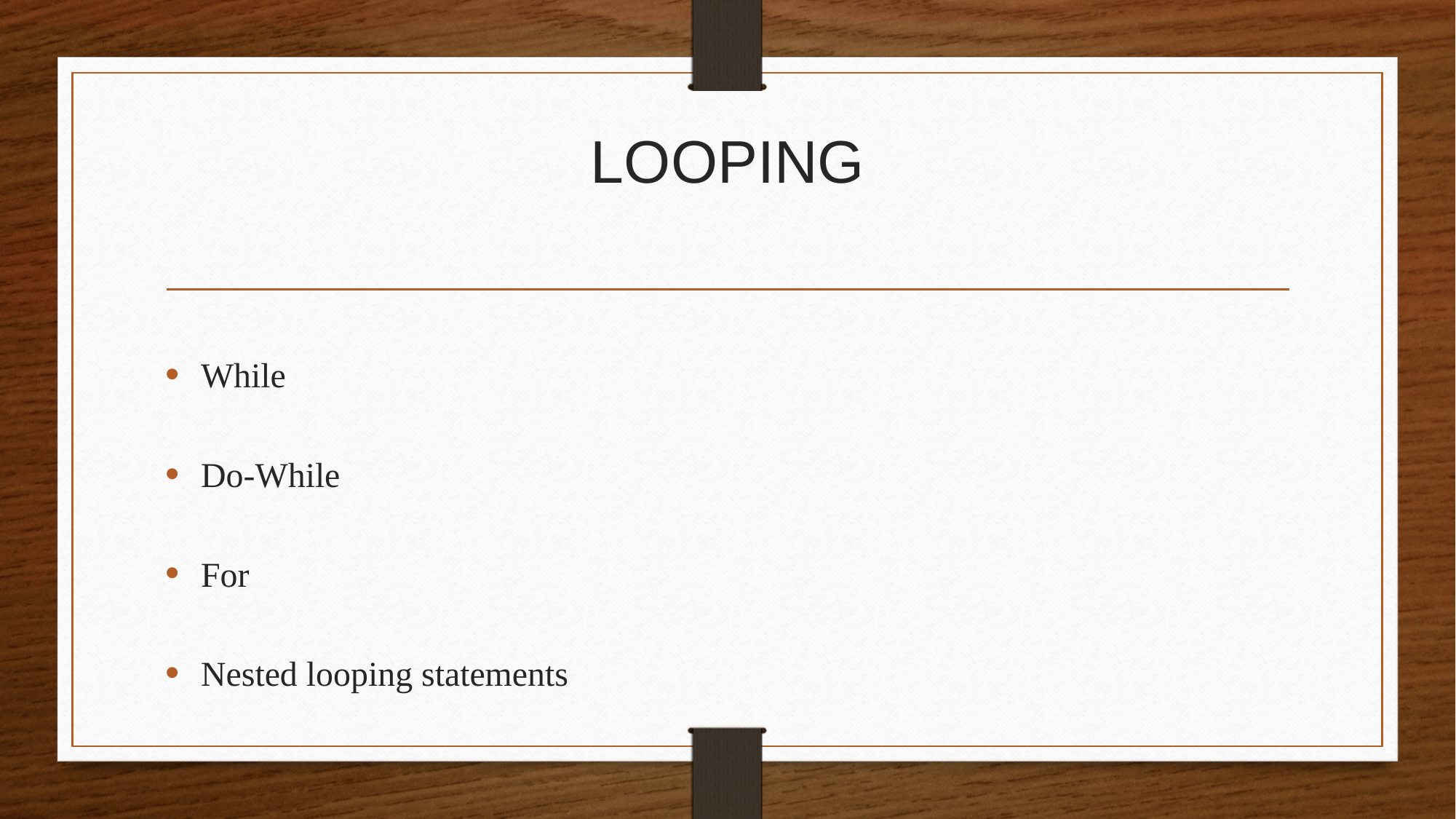

# LOOPING
While
Do-While
For
Nested looping statements